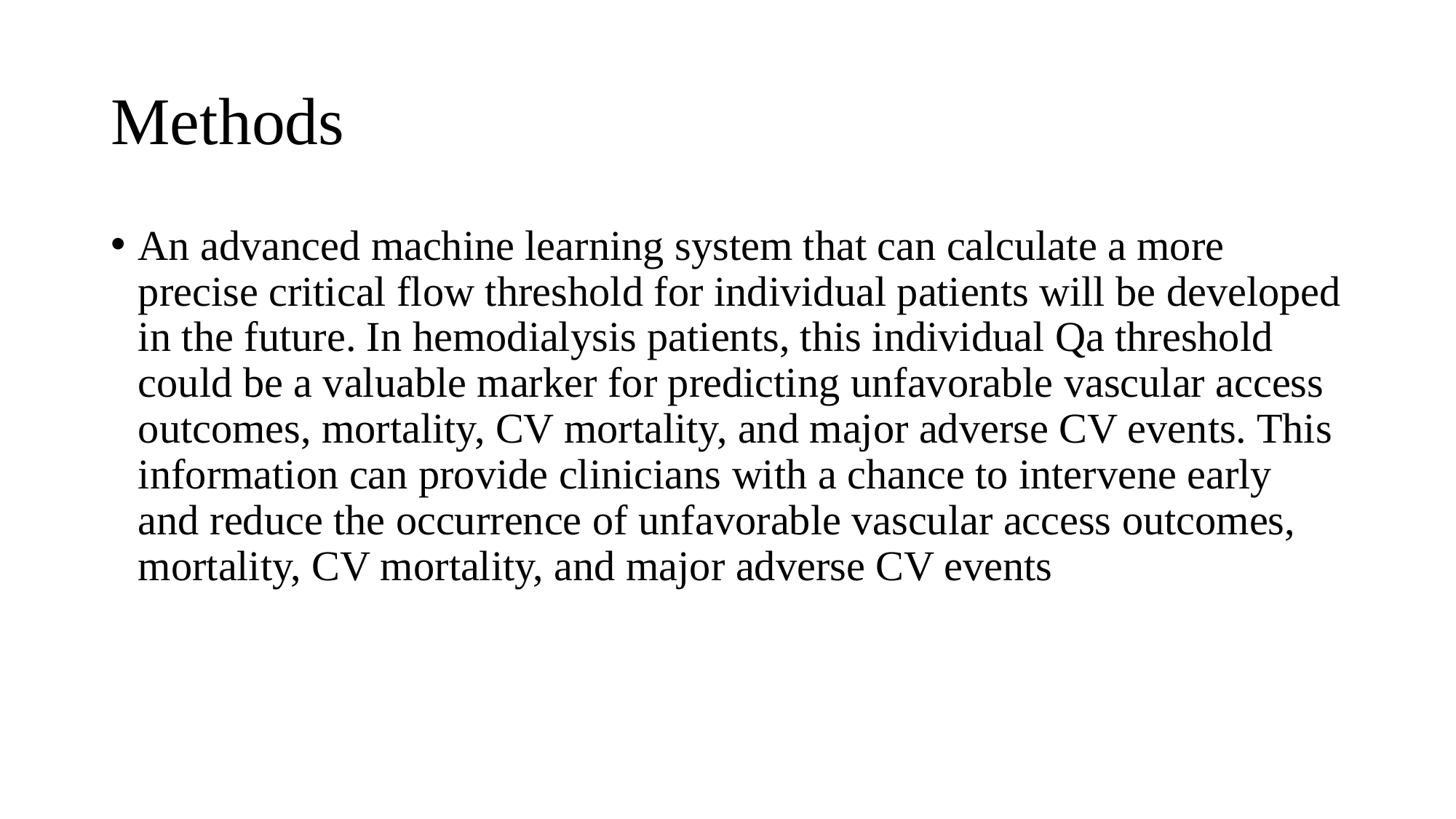

# Methods
An advanced machine learning system that can calculate a more precise critical flow threshold for individual patients will be developed in the future. In hemodialysis patients, this individual Qa threshold could be a valuable marker for predicting unfavorable vascular access outcomes, mortality, CV mortality, and major adverse CV events. This information can provide clinicians with a chance to intervene early and reduce the occurrence of unfavorable vascular access outcomes, mortality, CV mortality, and major adverse CV events